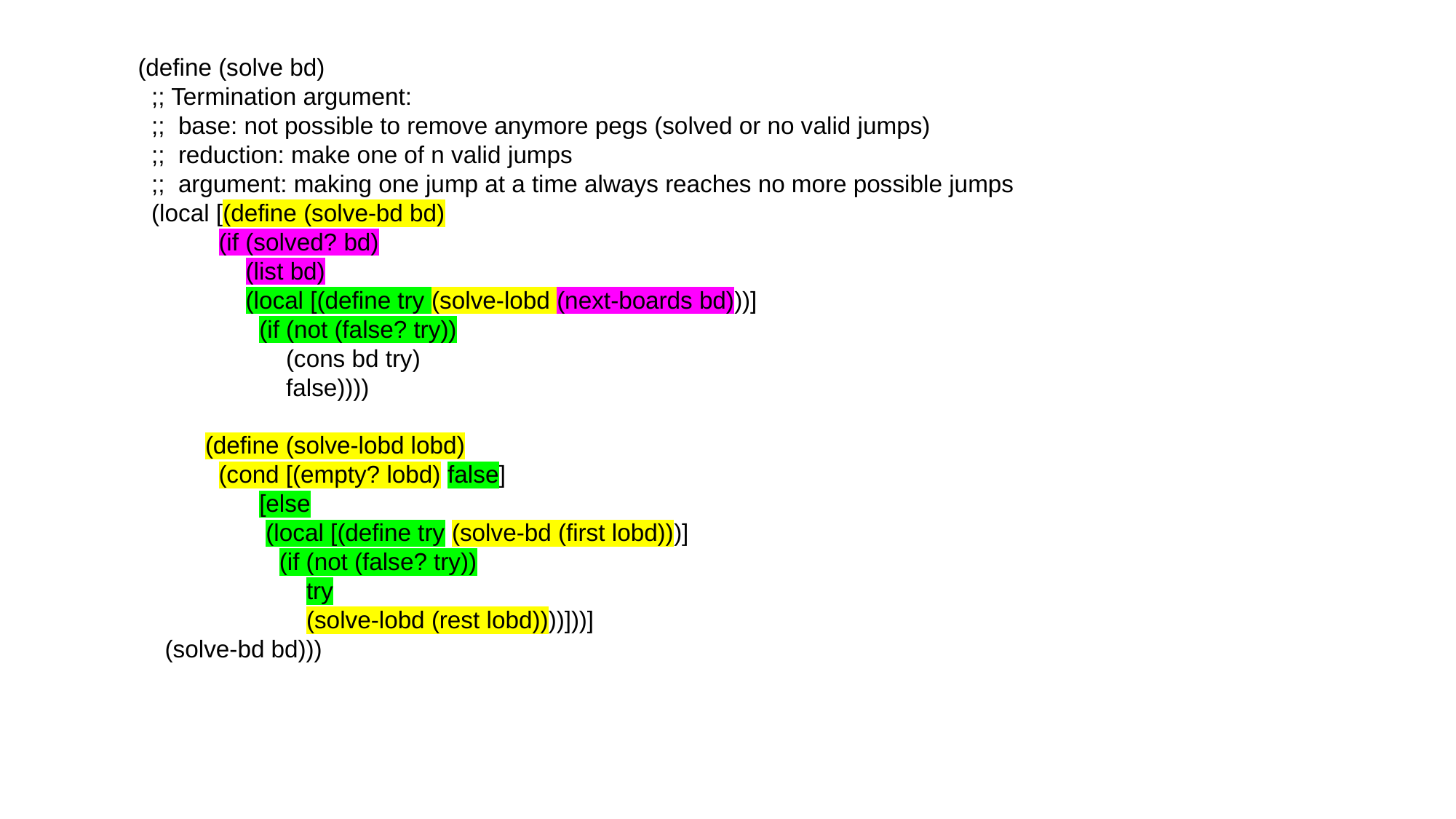

(define (solve bd)
  ;; Termination argument:
  ;;  base: not possible to remove anymore pegs (solved or no valid jumps)
  ;;  reduction: make one of n valid jumps
  ;;  argument: making one jump at a time always reaches no more possible jumps
  (local [(define (solve-bd bd)
            (if (solved? bd)
                (list bd)
                (local [(define try (solve-lobd (next-boards bd)))]
                  (if (not (false? try))
                      (cons bd try)
                      false))))

          (define (solve-lobd lobd)
            (cond [(empty? lobd) false]
                  [else
                   (local [(define try (solve-bd (first lobd)))]
                     (if (not (false? try))
                         try
                         (solve-lobd (rest lobd))))]))]
    (solve-bd bd)))